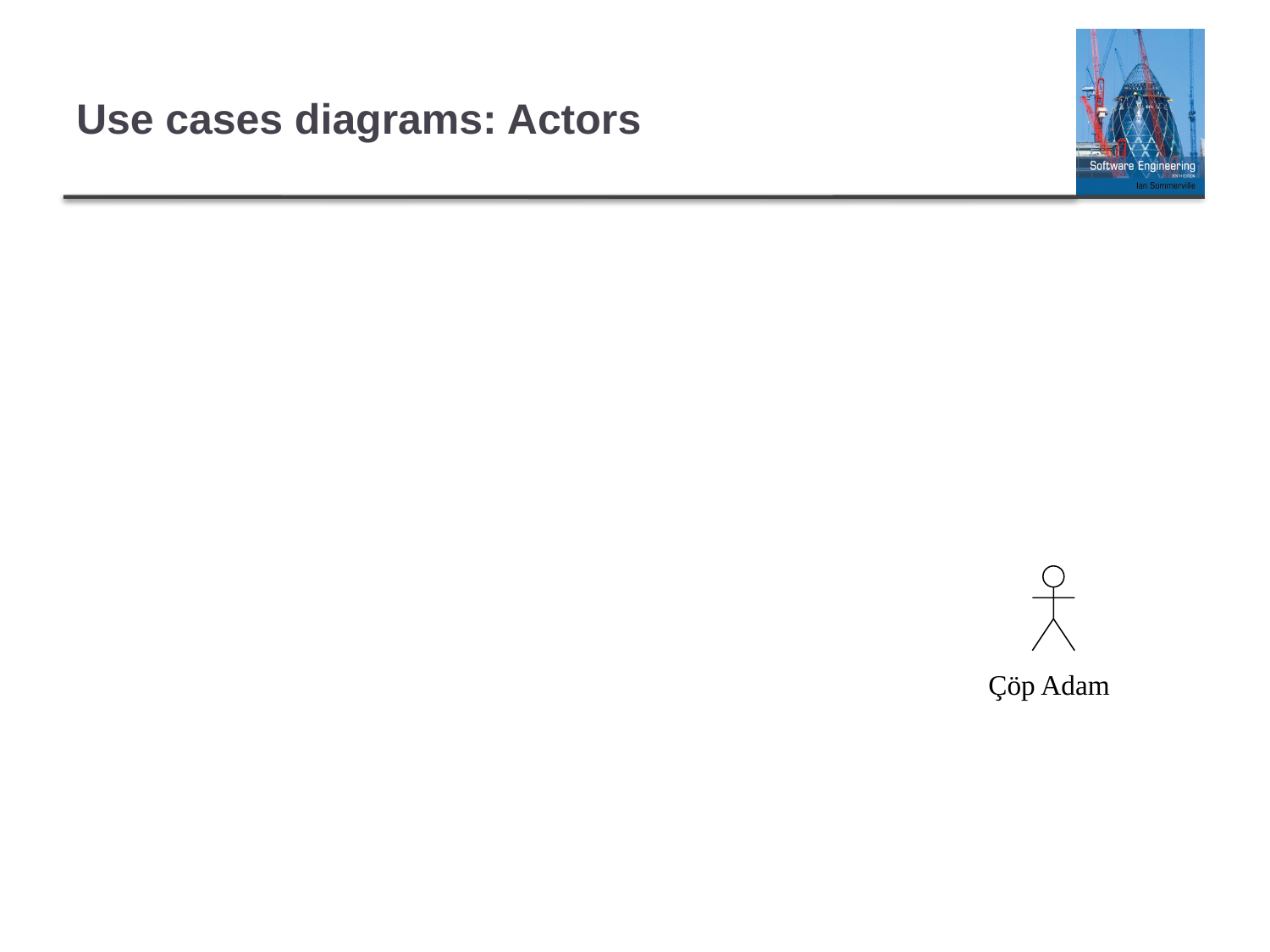

# Use cases diagrams: Actors
An actor is a role played by an outside entity that interacts directly with the system
An actor can be a human, or a machine or program
An actor is something with behavior

Çöp Adam